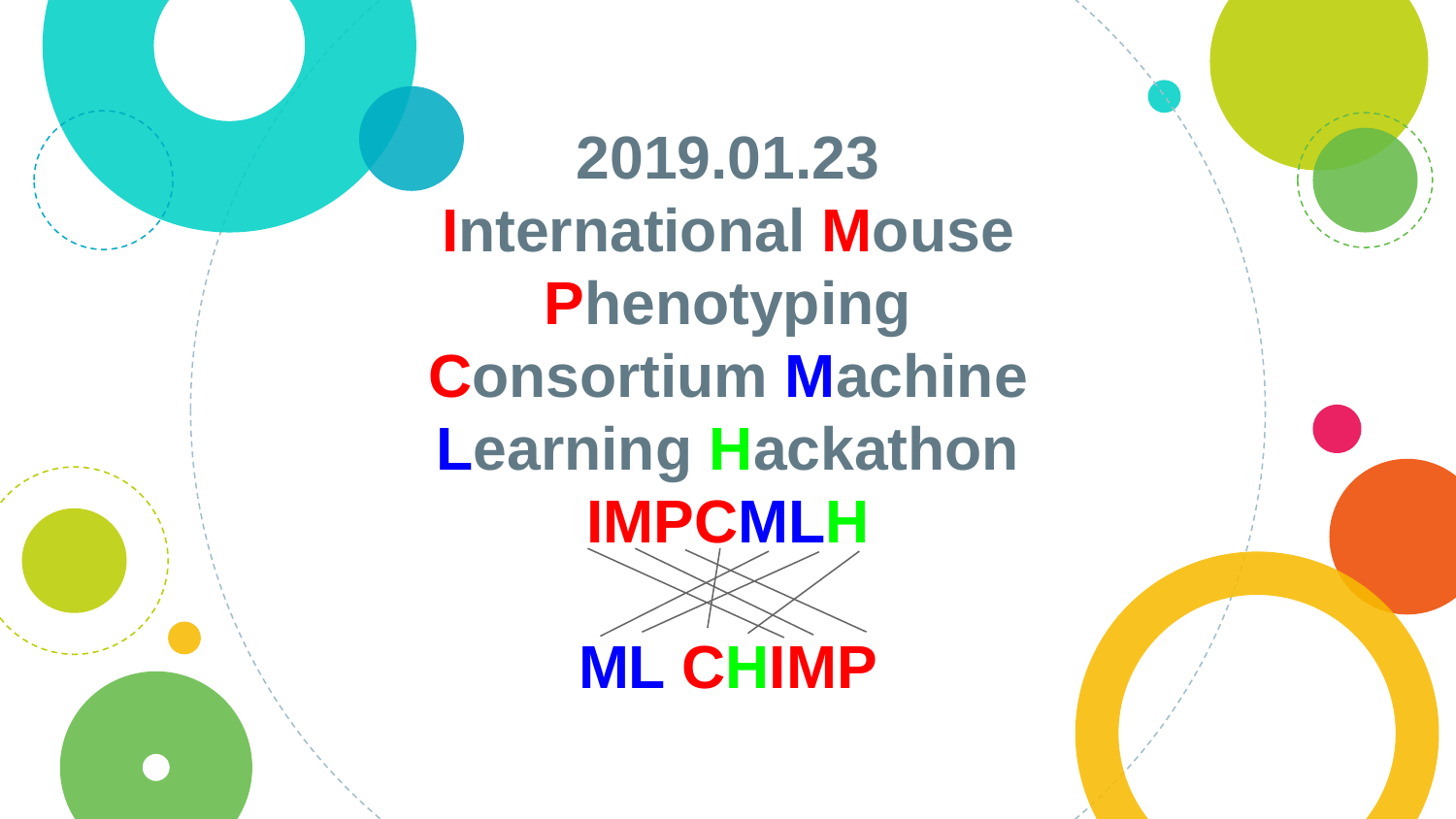

# 2019.01.23
International Mouse Phenotyping Consortium Machine Learning Hackathon
IMPCMLH

ML CHIMP